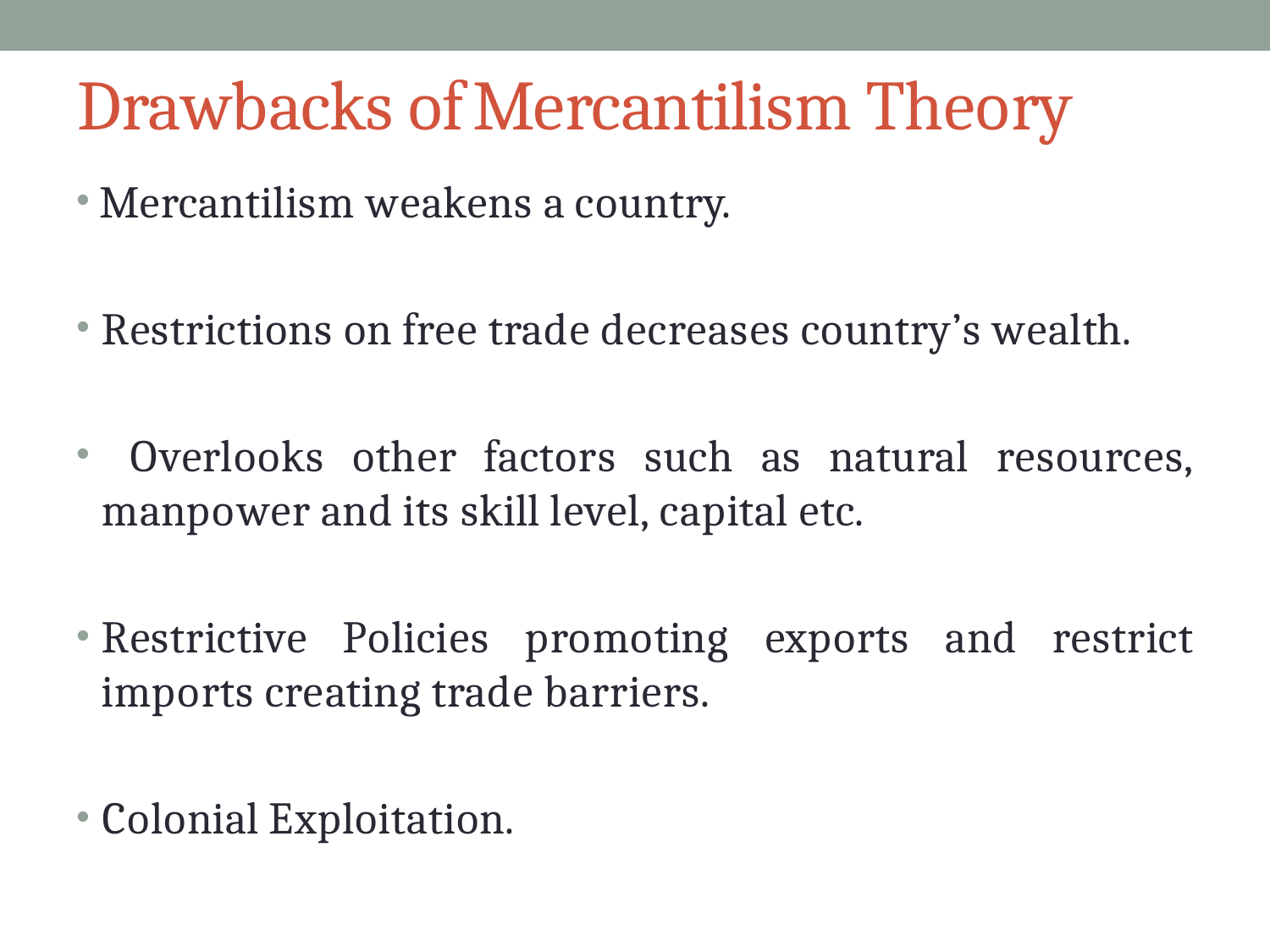

# Drawbacks of Mercantilism Theory
Mercantilism weakens a country.

Restrictions on free trade decreases country’s wealth.

 Overlooks other factors such as natural resources, manpower and its skill level, capital etc.

Restrictive Policies promoting exports and restrict imports creating trade barriers.

Colonial Exploitation.